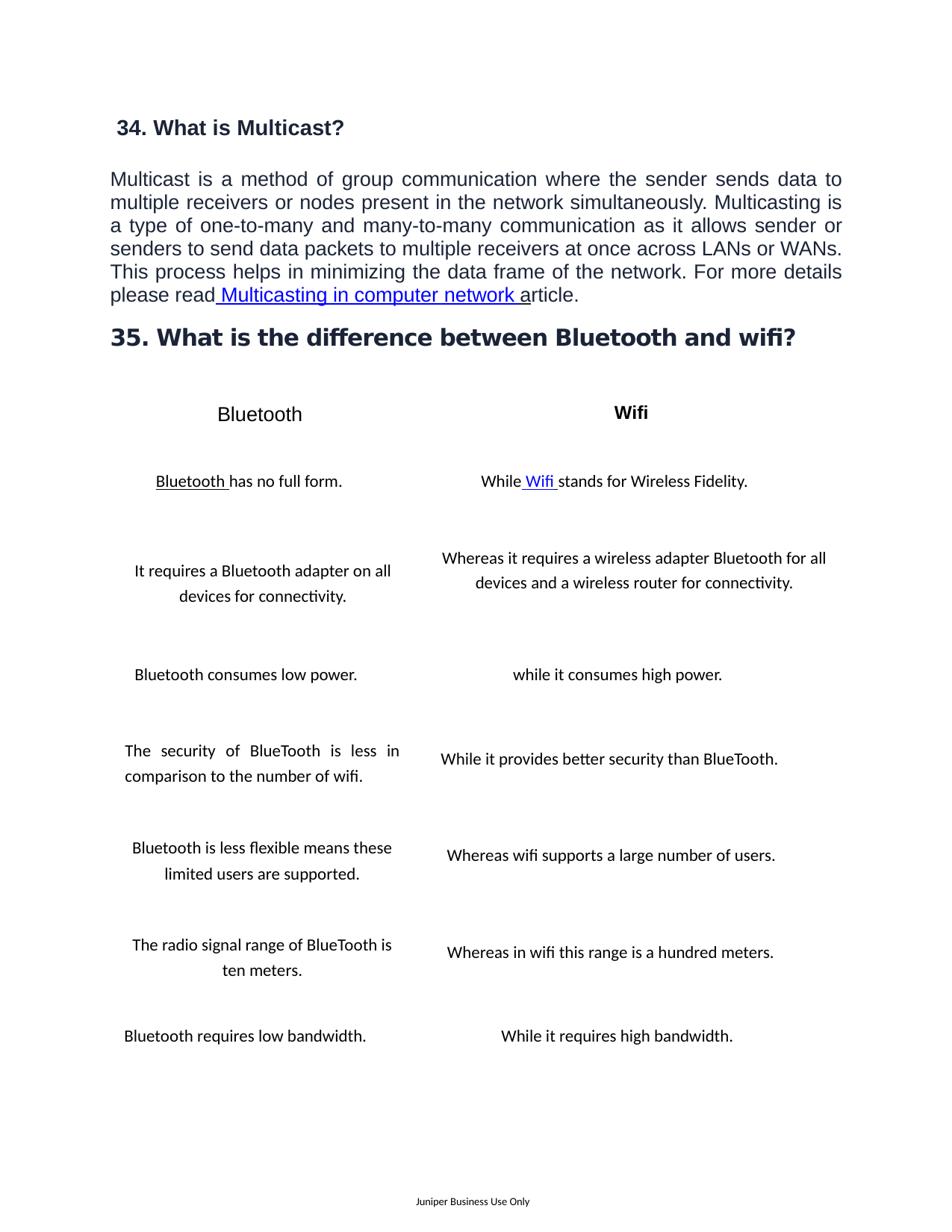

34. What is Multicast?
Multicast is a method of group communication where the sender sends data to multiple receivers or nodes present in the network simultaneously. Multicasting is a type of one-to-many and many-to-many communication as it allows sender or senders to send data packets to multiple receivers at once across LANs or WANs. This process helps in minimizing the data frame of the network. For more details please read Multicasting in computer network article.
35. What is the difference between Bluetooth and wifi?
Wifi
Bluetooth
Bluetooth has no full form.
While Wifi stands for Wireless Fidelity.
Whereas it requires a wireless adapter Bluetooth for all devices and a wireless router for connectivity.
It requires a Bluetooth adapter on all devices for connectivity.
Bluetooth consumes low power.
while it consumes high power.
The security of BlueTooth is less in comparison to the number of wifi.
While it provides better security than BlueTooth.
Bluetooth is less flexible means these limited users are supported.
Whereas wifi supports a large number of users.
The radio signal range of BlueTooth is ten meters.
Whereas in wifi this range is a hundred meters.
Bluetooth requires low bandwidth.
While it requires high bandwidth.
Juniper Business Use Only